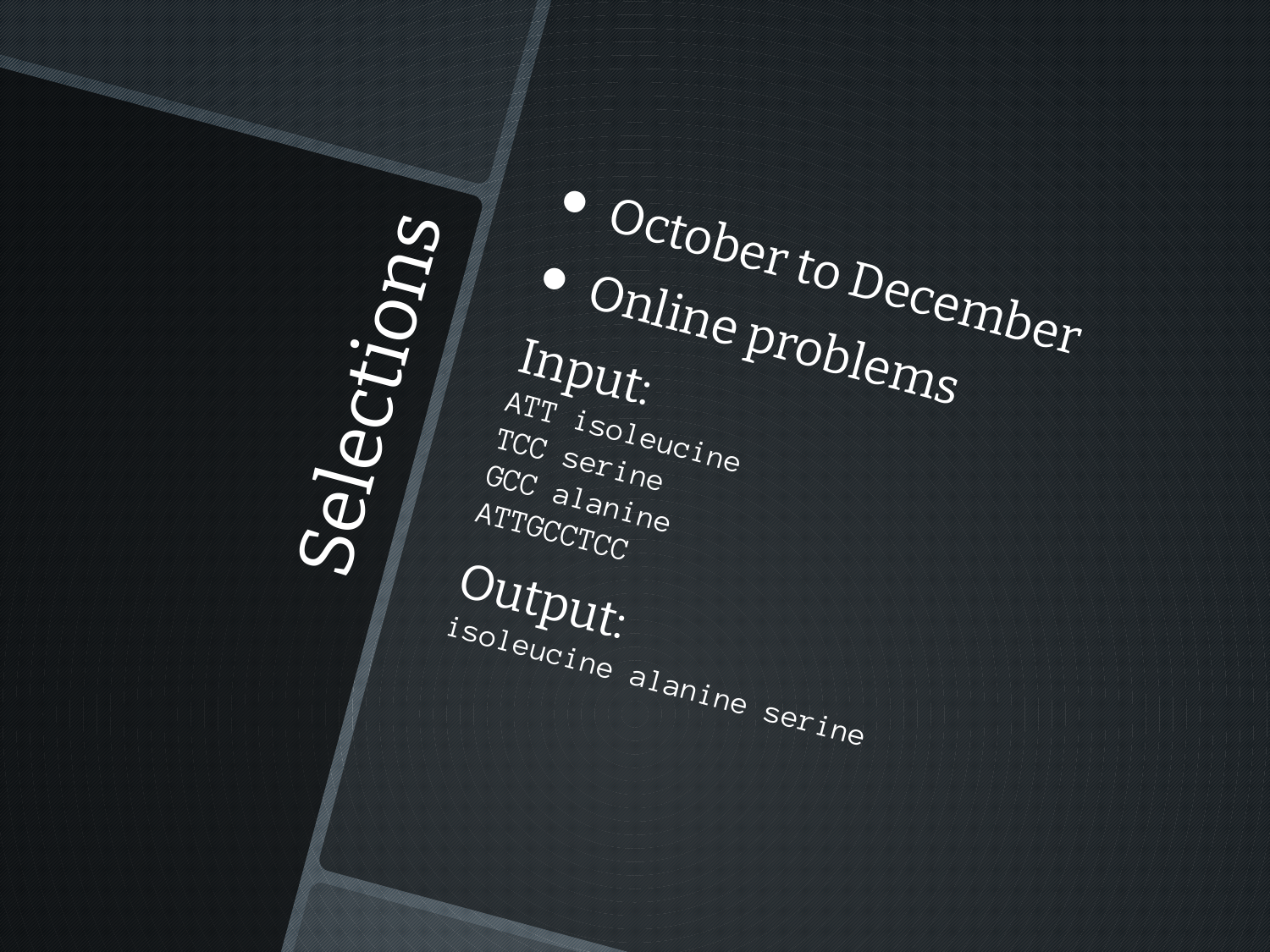

October to December
Online problems
Input:
ATT isoleucine
TCC serine
GCC alanine
ATTGCCTCC
Output:
isoleucine alanine serine
# Selections